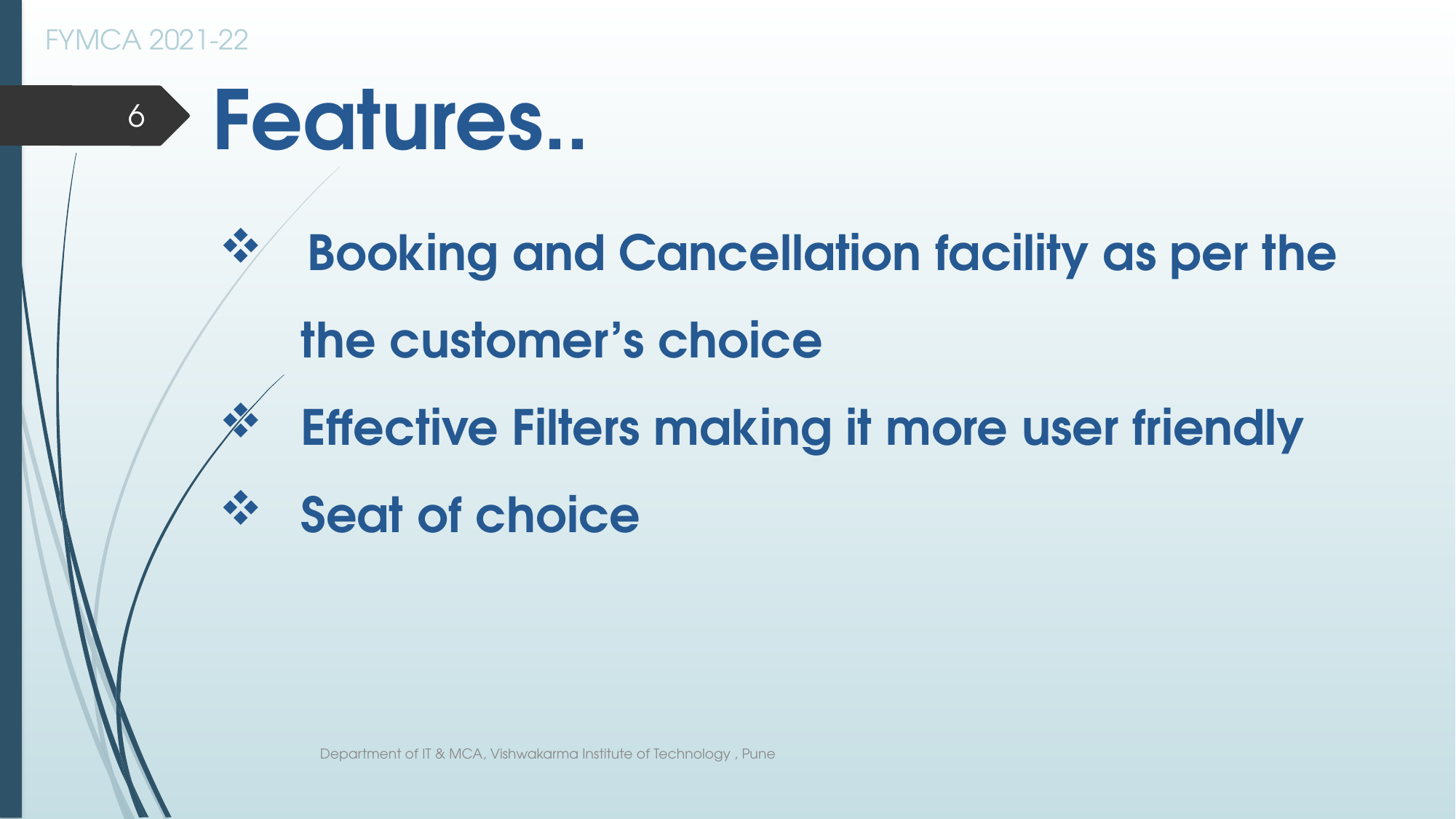

Features..
6
Booking and Cancellation facility as per the
      the customer’s choice
 Effective Filters making it more user friendly
 Seat of choice

Department of IT & MCA, Vishwakarma Institute of Technology , Pune